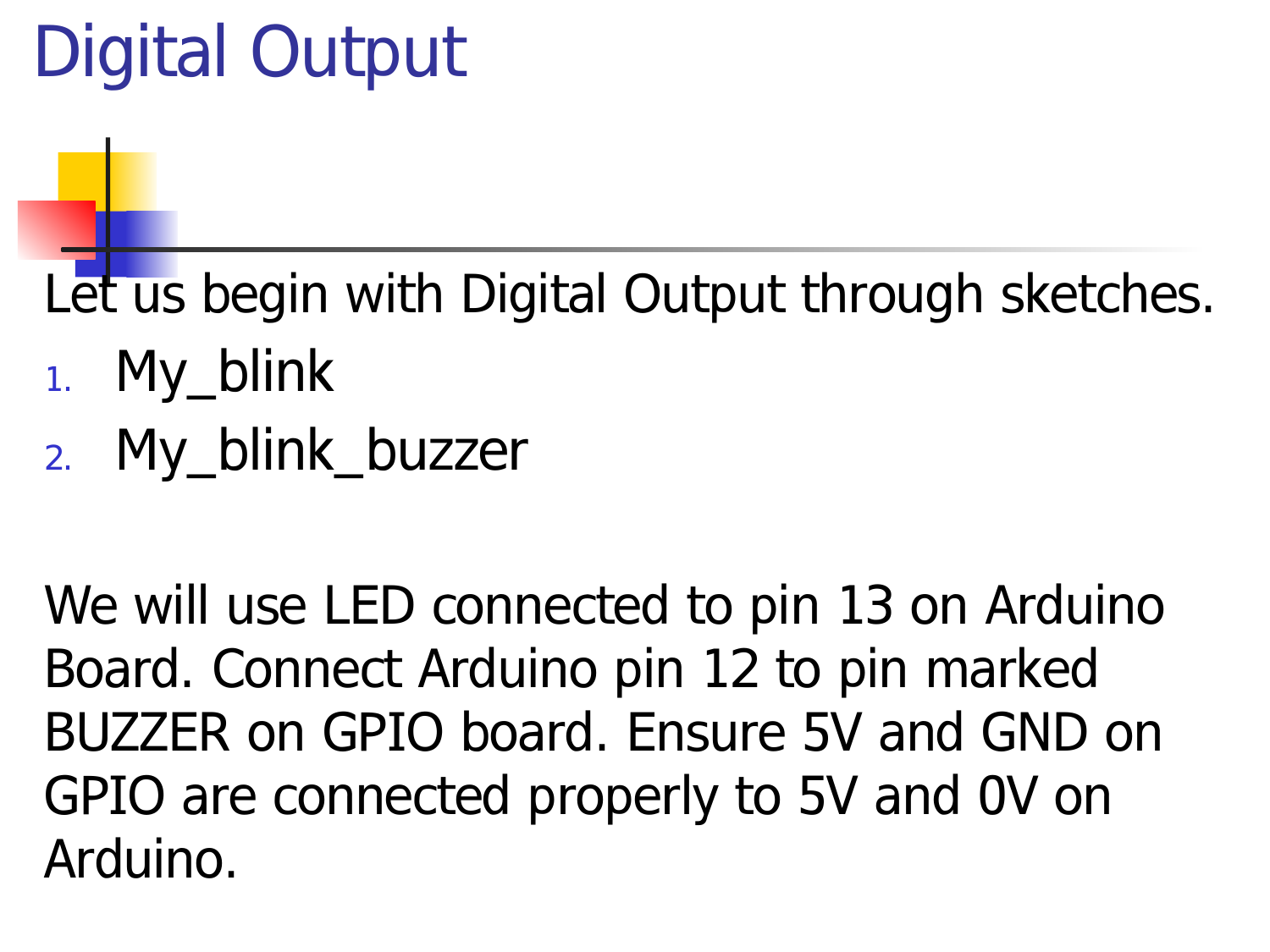

# Digital Output
Let us begin with Digital Output through sketches.
My_blink
My_blink_buzzer

We will use LED connected to pin 13 on Arduino Board. Connect Arduino pin 12 to pin marked BUZZER on GPIO board. Ensure 5V and GND on GPIO are connected properly to 5V and 0V on Arduino.